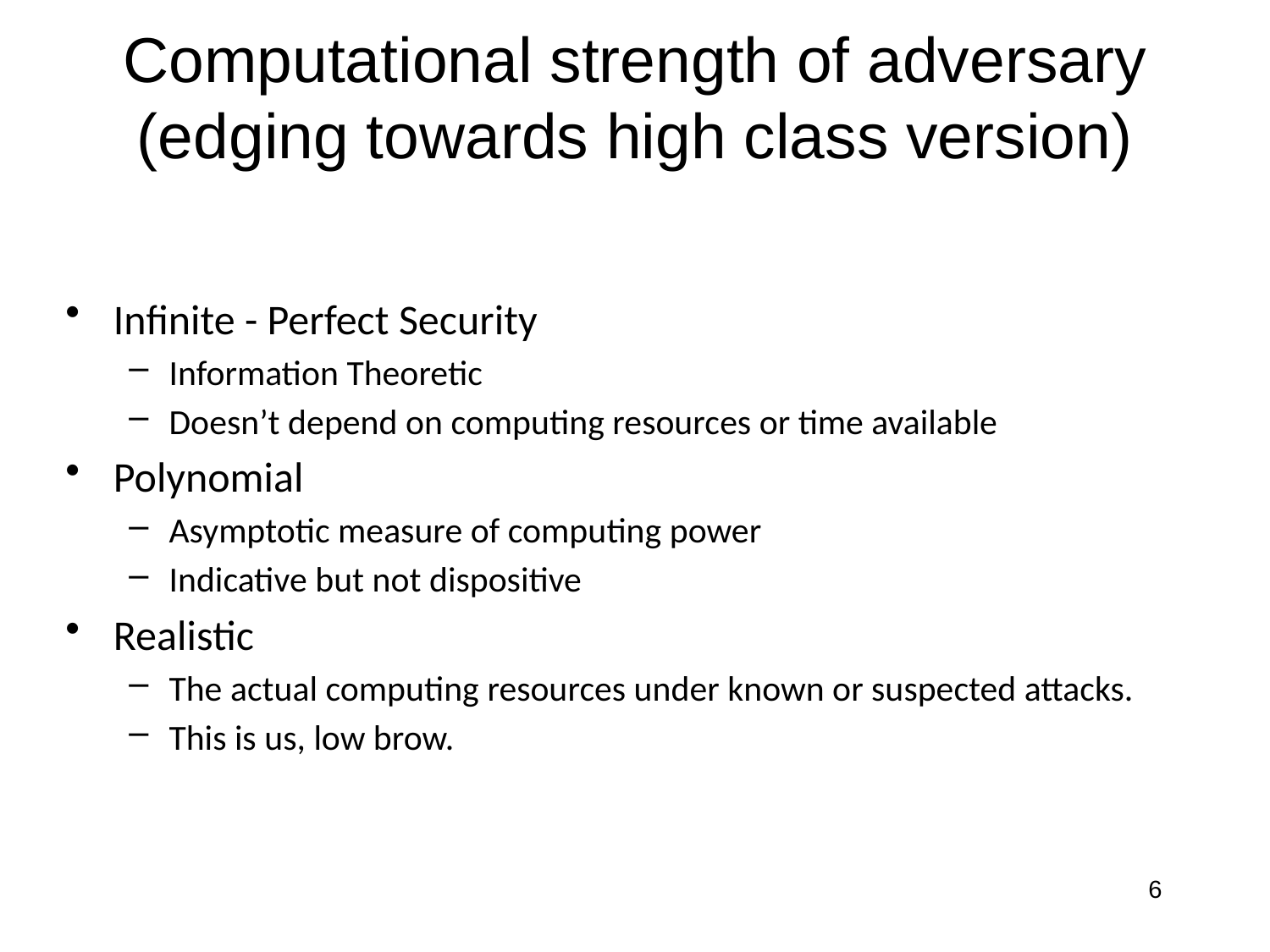

# Computational strength of adversary (edging towards high class version)
Infinite - Perfect Security
Information Theoretic
Doesn’t depend on computing resources or time available
Polynomial
Asymptotic measure of computing power
Indicative but not dispositive
Realistic
The actual computing resources under known or suspected attacks.
This is us, low brow.
6